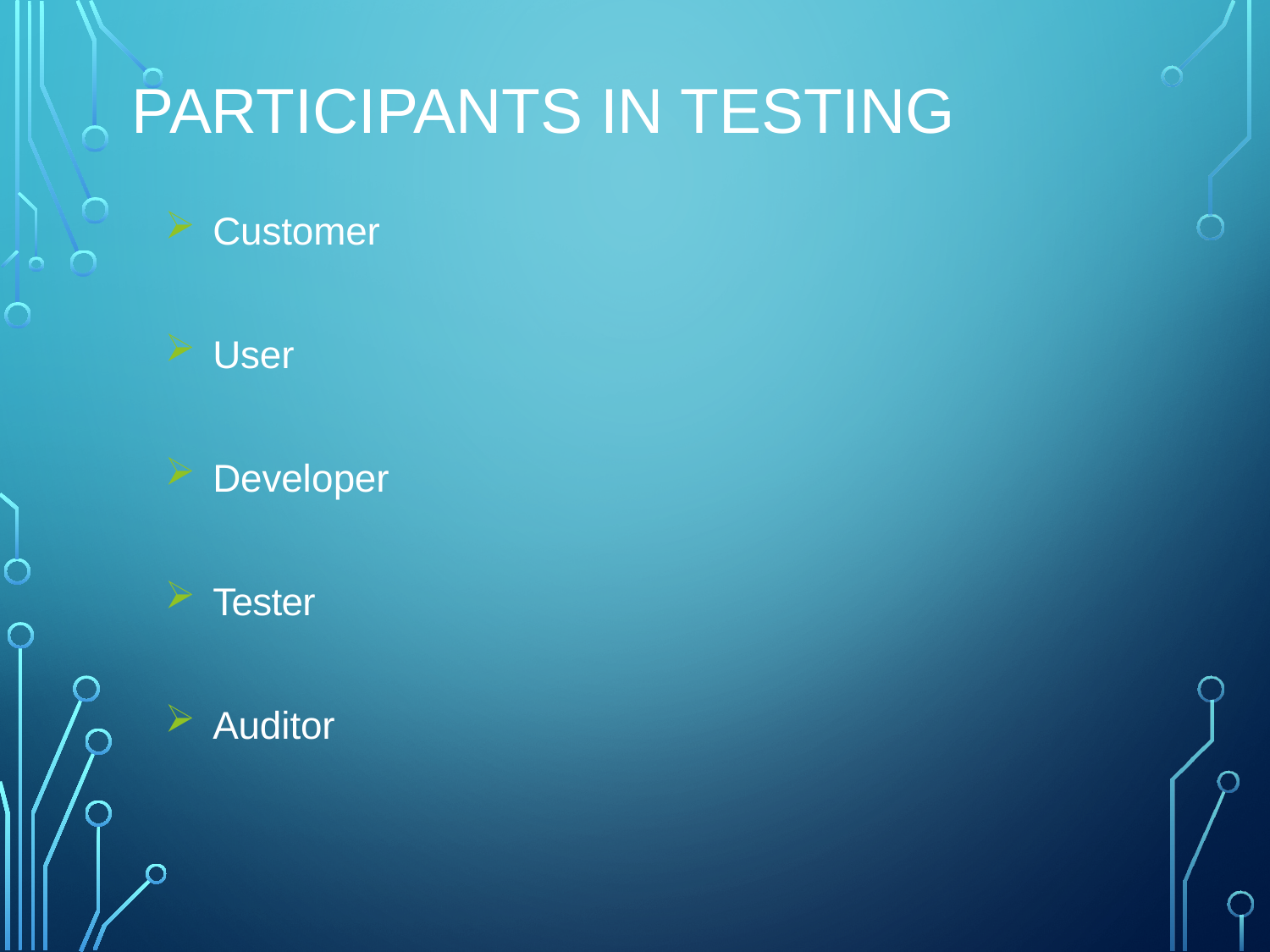

# Participants in testing
Customer

User

Developer

Tester

Auditor